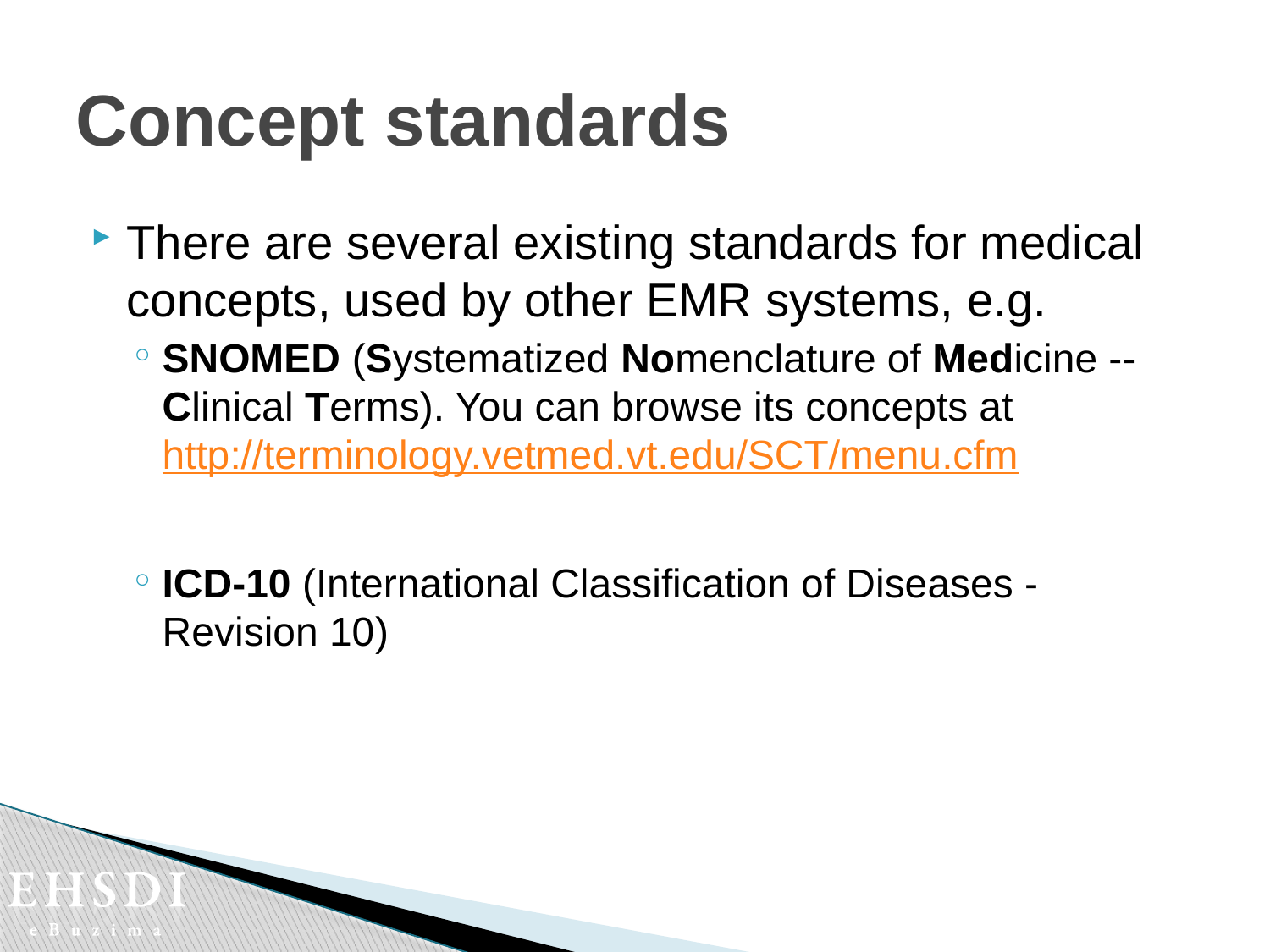

# Concept standards
There are several existing standards for medical concepts, used by other EMR systems, e.g.
SNOMED (Systematized Nomenclature of Medicine -- Clinical Terms). You can browse its concepts at http://terminology.vetmed.vt.edu/SCT/menu.cfm

ICD-10 (International Classification of Diseases - Revision 10)